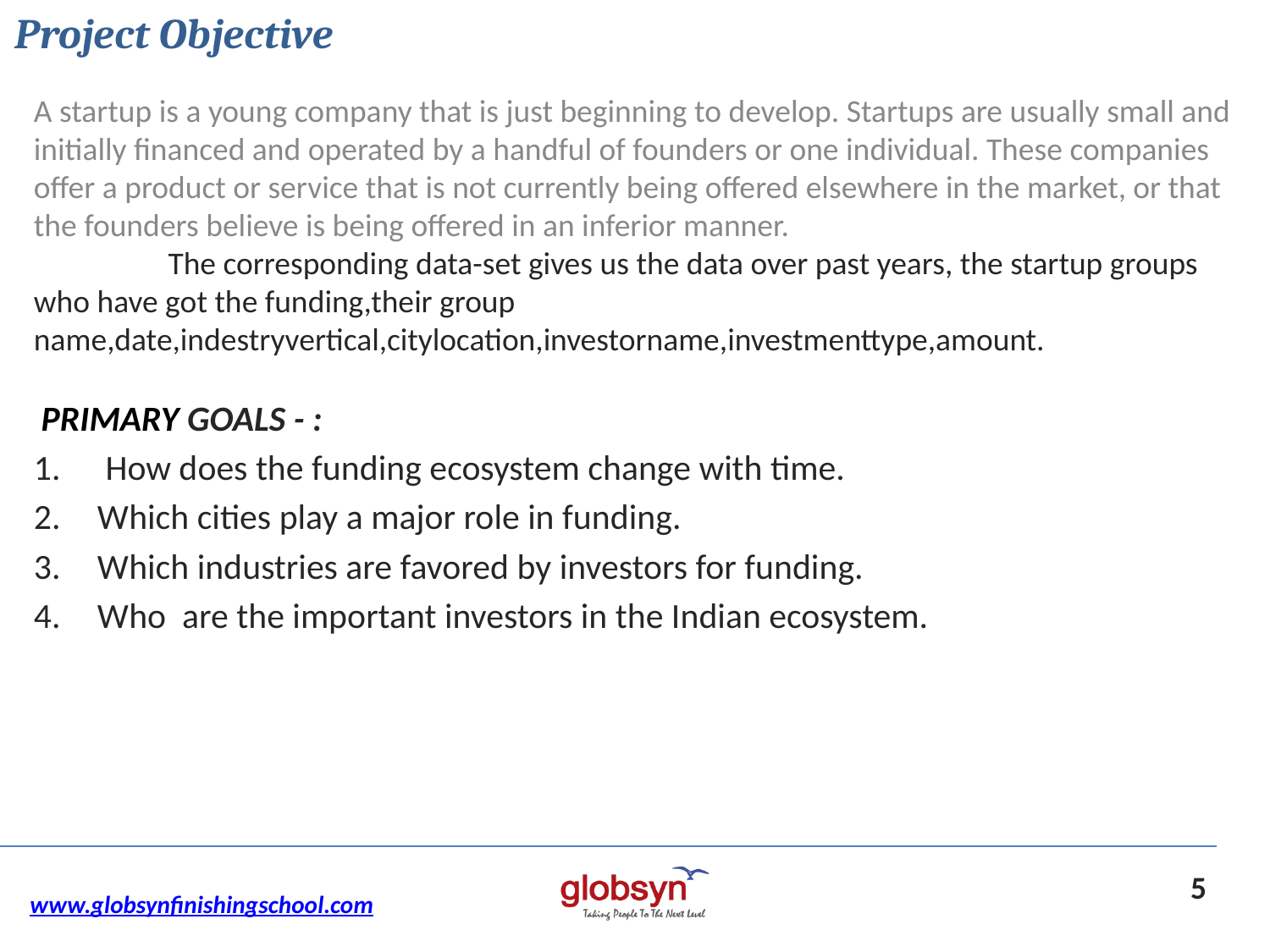

Project Objective
A startup is a young company that is just beginning to develop. Startups are usually small and initially financed and operated by a handful of founders or one individual. These companies offer a product or service that is not currently being offered elsewhere in the market, or that the founders believe is being offered in an inferior manner.
	 The corresponding data-set gives us the data over past years, the startup groups who have got the funding,their group        name,date,indestryvertical,citylocation,investorname,investmenttype,amount.
 PRIMARY GOALS - :
 How does the funding ecosystem change with time.
Which cities play a major role in funding.
Which industries are favored by investors for funding.
Who  are the important investors in the Indian ecosystem.

www.globsynfinishingschool.com
5